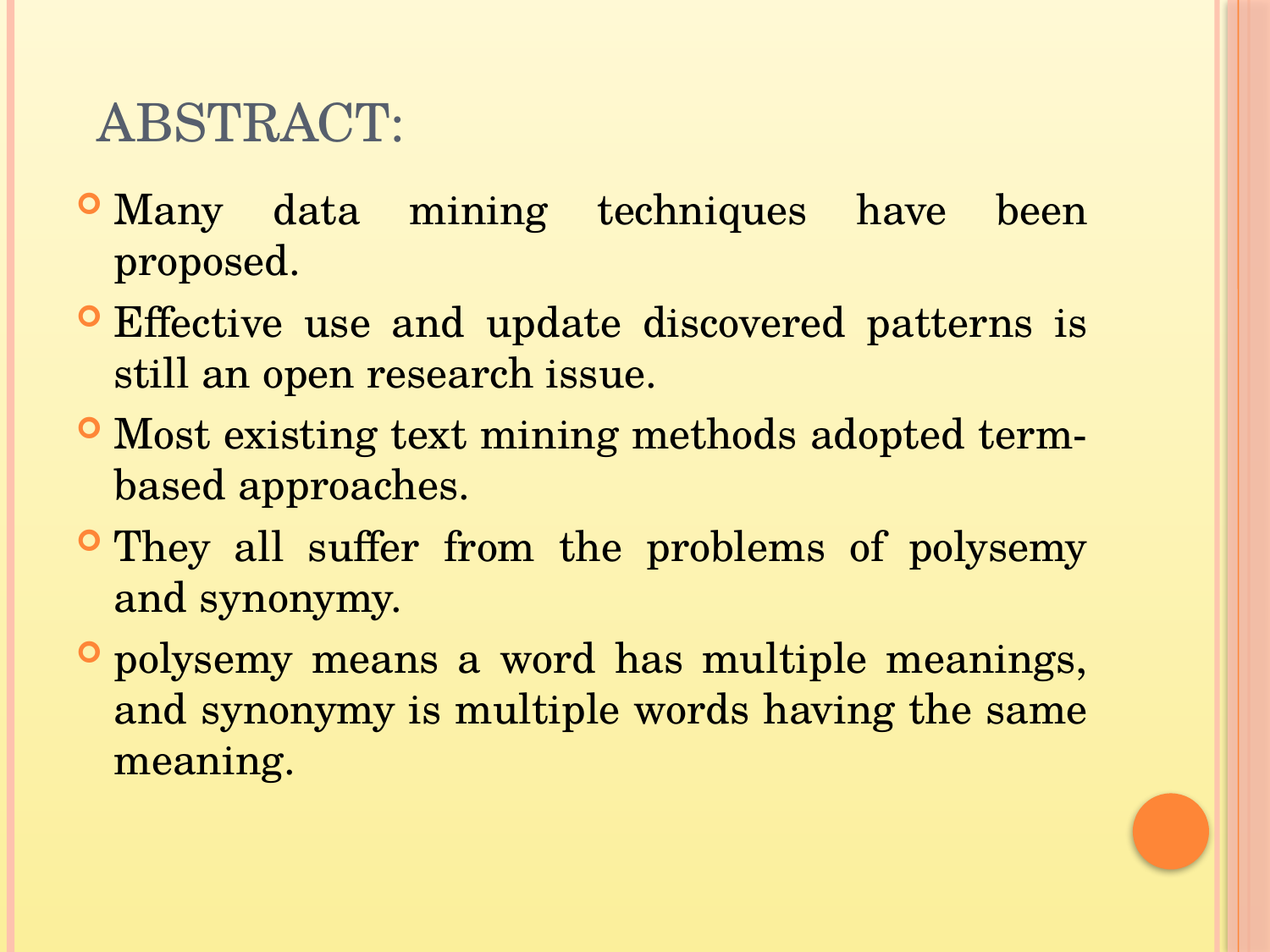

# Abstract:
Many data mining techniques have been proposed.
Effective use and update discovered patterns is still an open research issue.
Most existing text mining methods adopted term-based approaches.
They all suffer from the problems of polysemy and synonymy.
polysemy means a word has multiple meanings, and synonymy is multiple words having the same meaning.